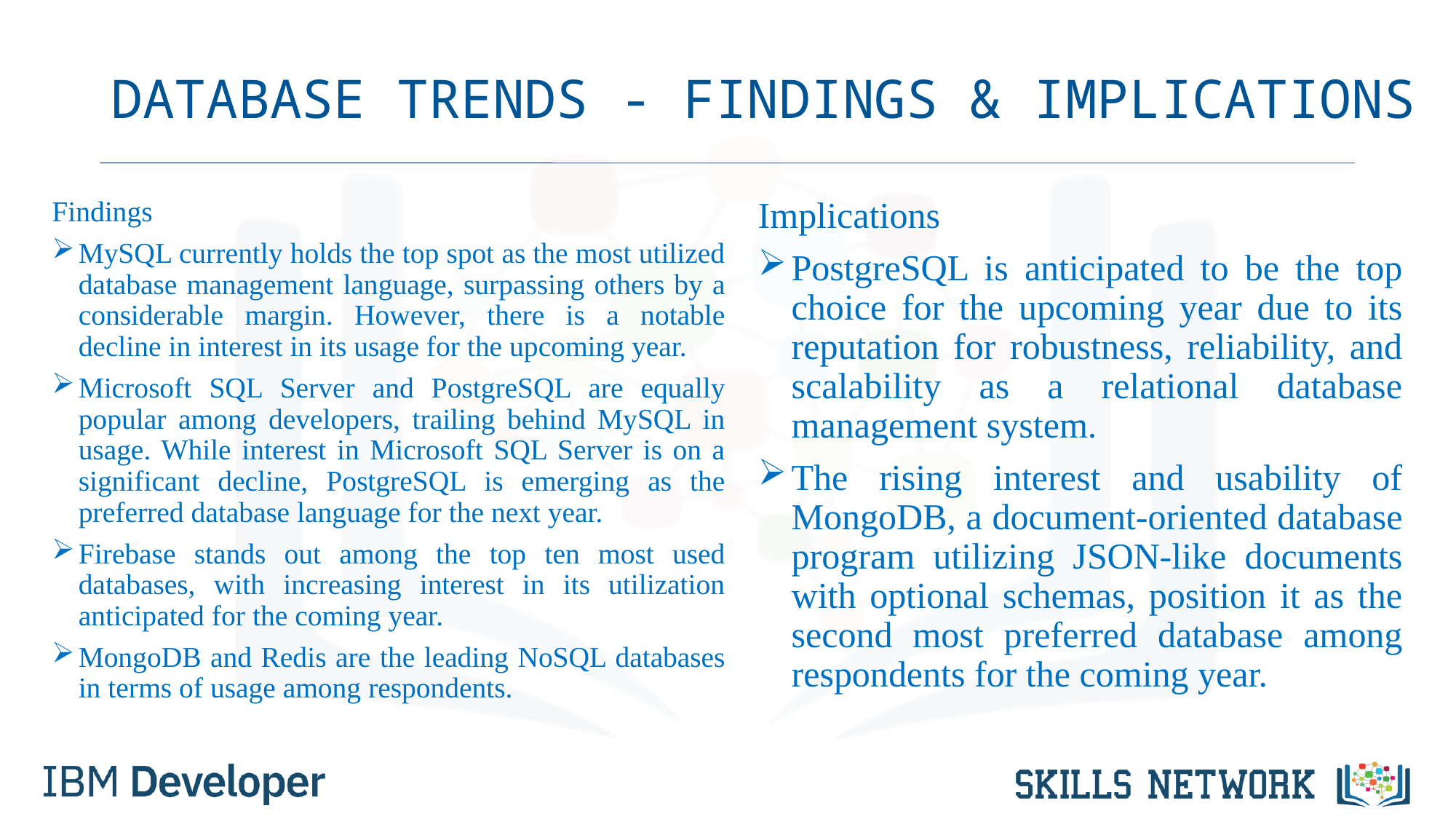

# DATABASE TRENDS - FINDINGS & IMPLICATIONS
Findings
MySQL currently holds the top spot as the most utilized database management language, surpassing others by a considerable margin. However, there is a notable decline in interest in its usage for the upcoming year.
Microsoft SQL Server and PostgreSQL are equally popular among developers, trailing behind MySQL in usage. While interest in Microsoft SQL Server is on a significant decline, PostgreSQL is emerging as the preferred database language for the next year.
Firebase stands out among the top ten most used databases, with increasing interest in its utilization anticipated for the coming year.
MongoDB and Redis are the leading NoSQL databases in terms of usage among respondents.
Implications
PostgreSQL is anticipated to be the top choice for the upcoming year due to its reputation for robustness, reliability, and scalability as a relational database management system.
The rising interest and usability of MongoDB, a document-oriented database program utilizing JSON-like documents with optional schemas, position it as the second most preferred database among respondents for the coming year.